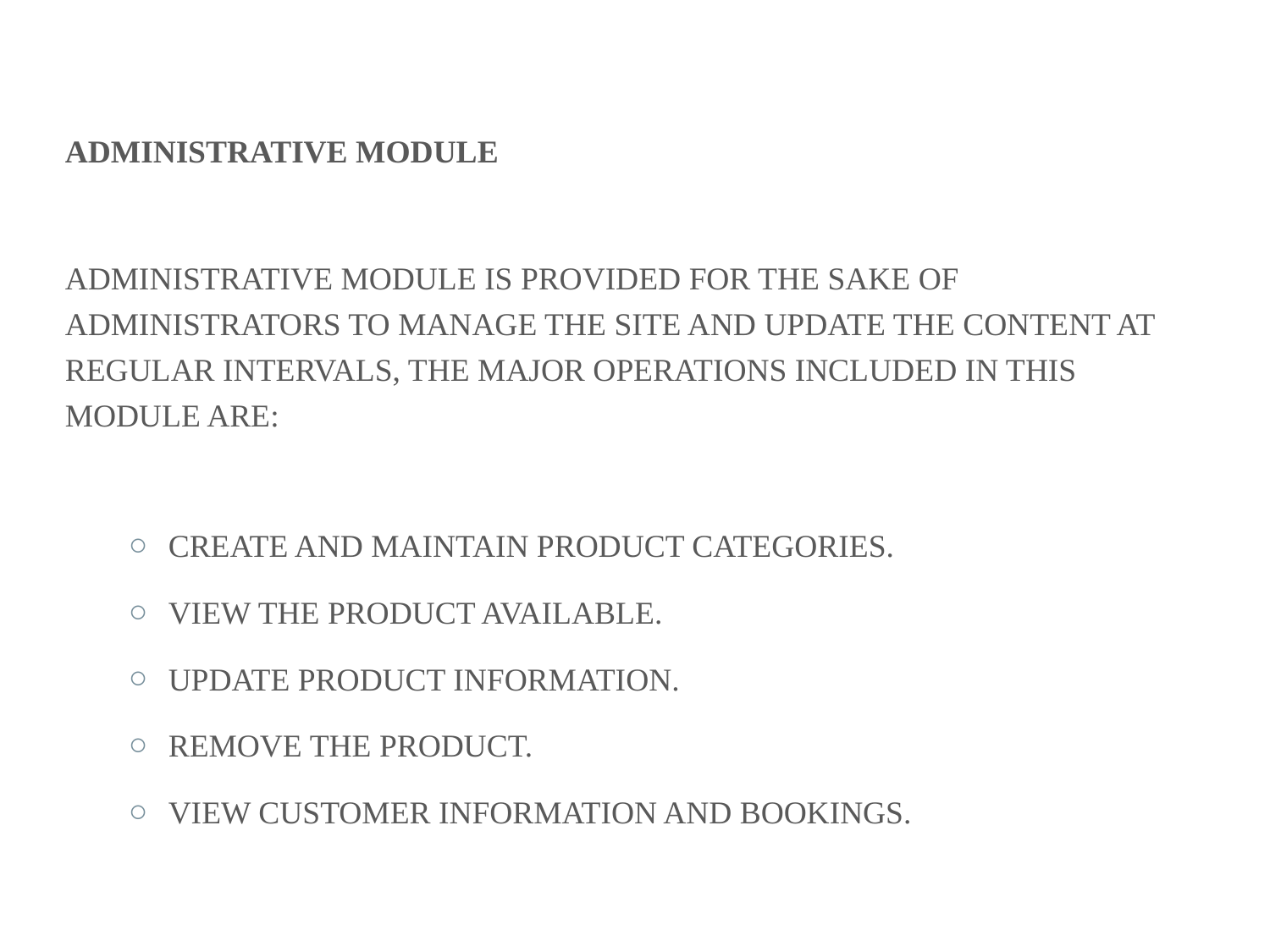

#
ADMINISTRATIVE MODULE

ADMINISTRATIVE MODULE IS PROVIDED FOR THE SAKE OF ADMINISTRATORS TO MANAGE THE SITE AND UPDATE THE CONTENT AT REGULAR INTERVALS, THE MAJOR OPERATIONS INCLUDED IN THIS MODULE ARE:

CREATE AND MAINTAIN PRODUCT CATEGORIES.
VIEW THE PRODUCT AVAILABLE.
UPDATE PRODUCT INFORMATION.
REMOVE THE PRODUCT.
VIEW CUSTOMER INFORMATION AND BOOKINGS.